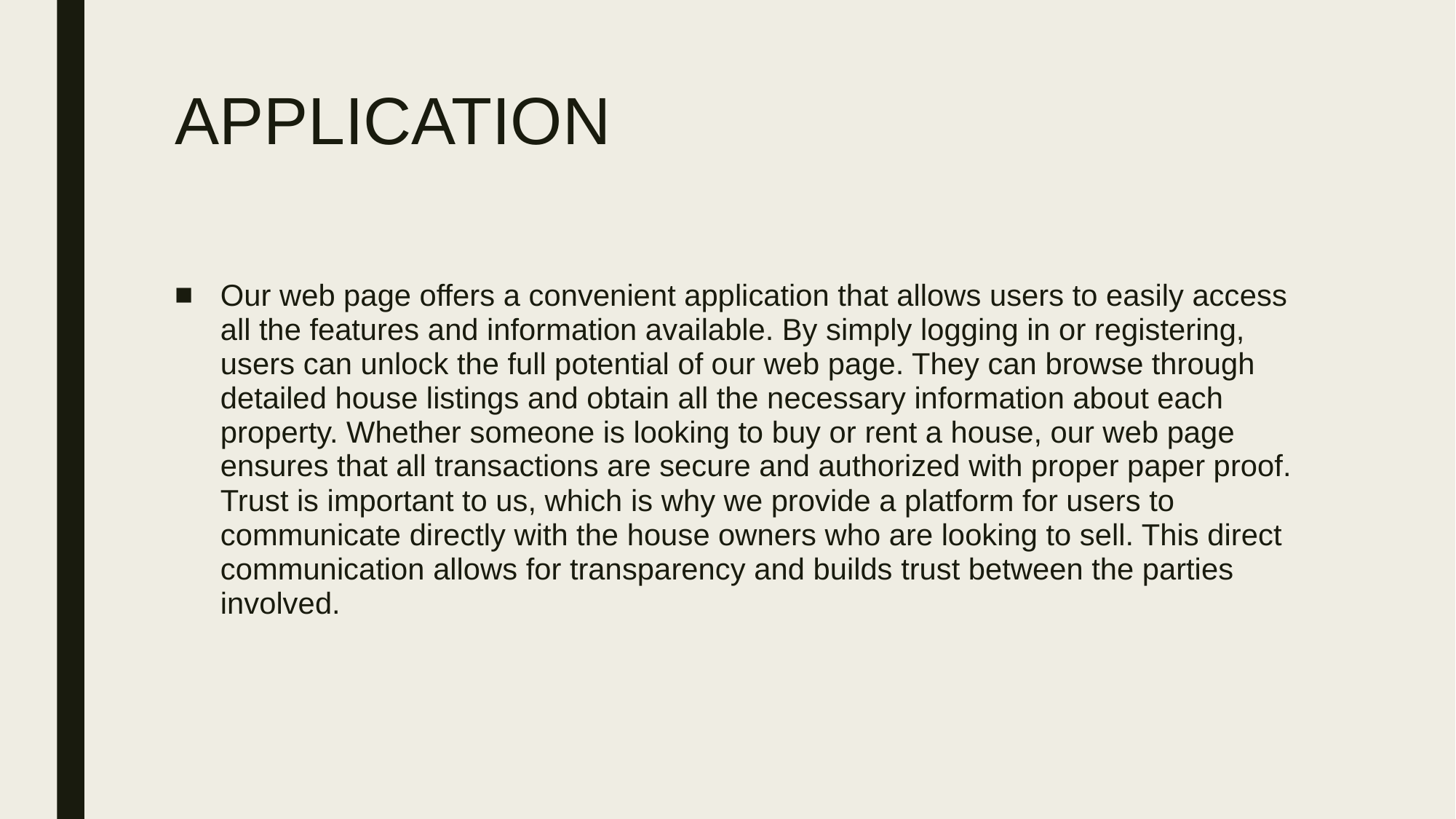

# APPLICATION
Our web page offers a convenient application that allows users to easily access all the features and information available. By simply logging in or registering, users can unlock the full potential of our web page. They can browse through detailed house listings and obtain all the necessary information about each property. Whether someone is looking to buy or rent a house, our web page ensures that all transactions are secure and authorized with proper paper proof. Trust is important to us, which is why we provide a platform for users to communicate directly with the house owners who are looking to sell. This direct communication allows for transparency and builds trust between the parties involved.